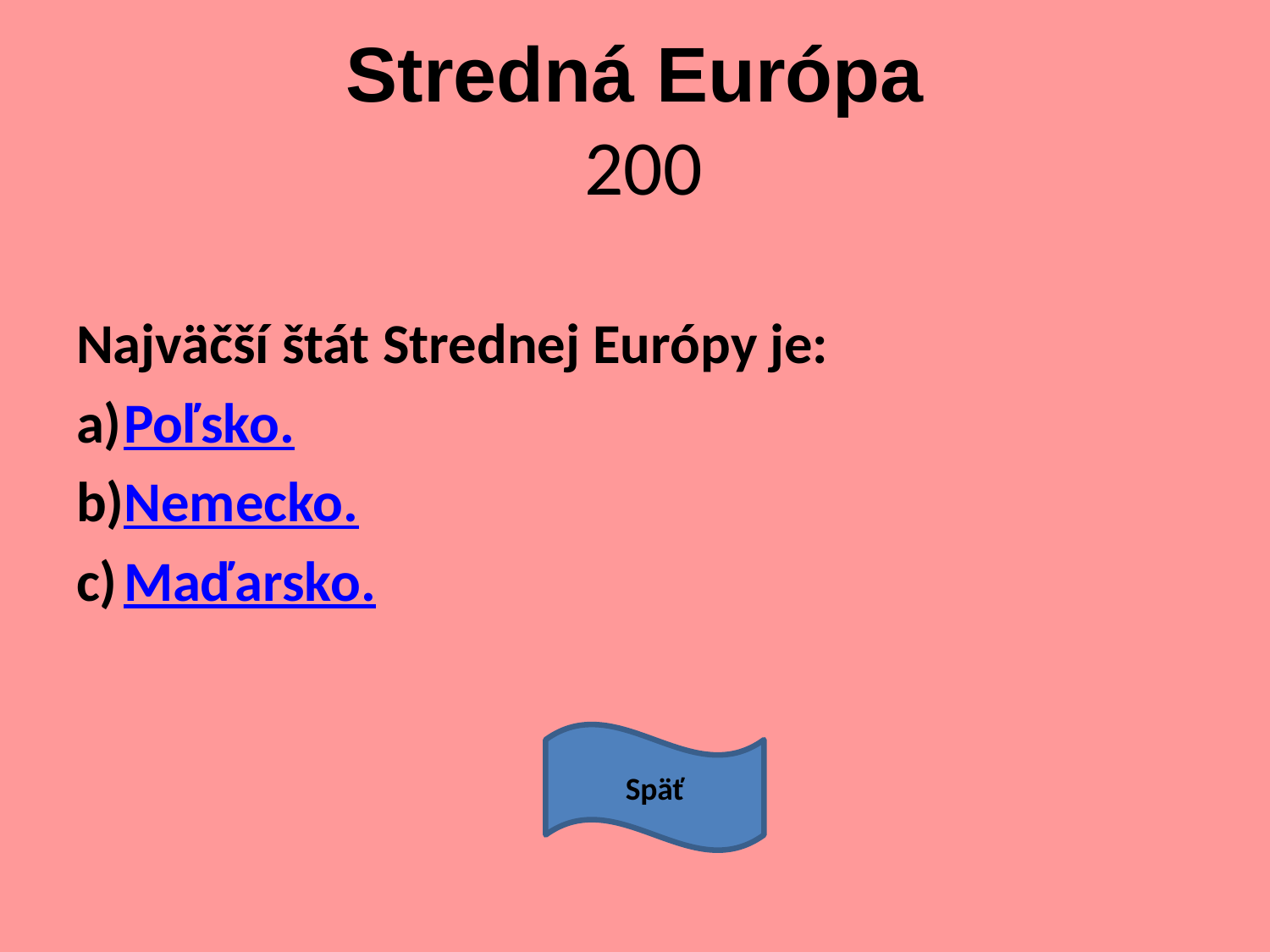

# Stredná Európa 200

Najväčší štát Strednej Európy je:
Poľsko.
Nemecko.
Maďarsko.

Späť